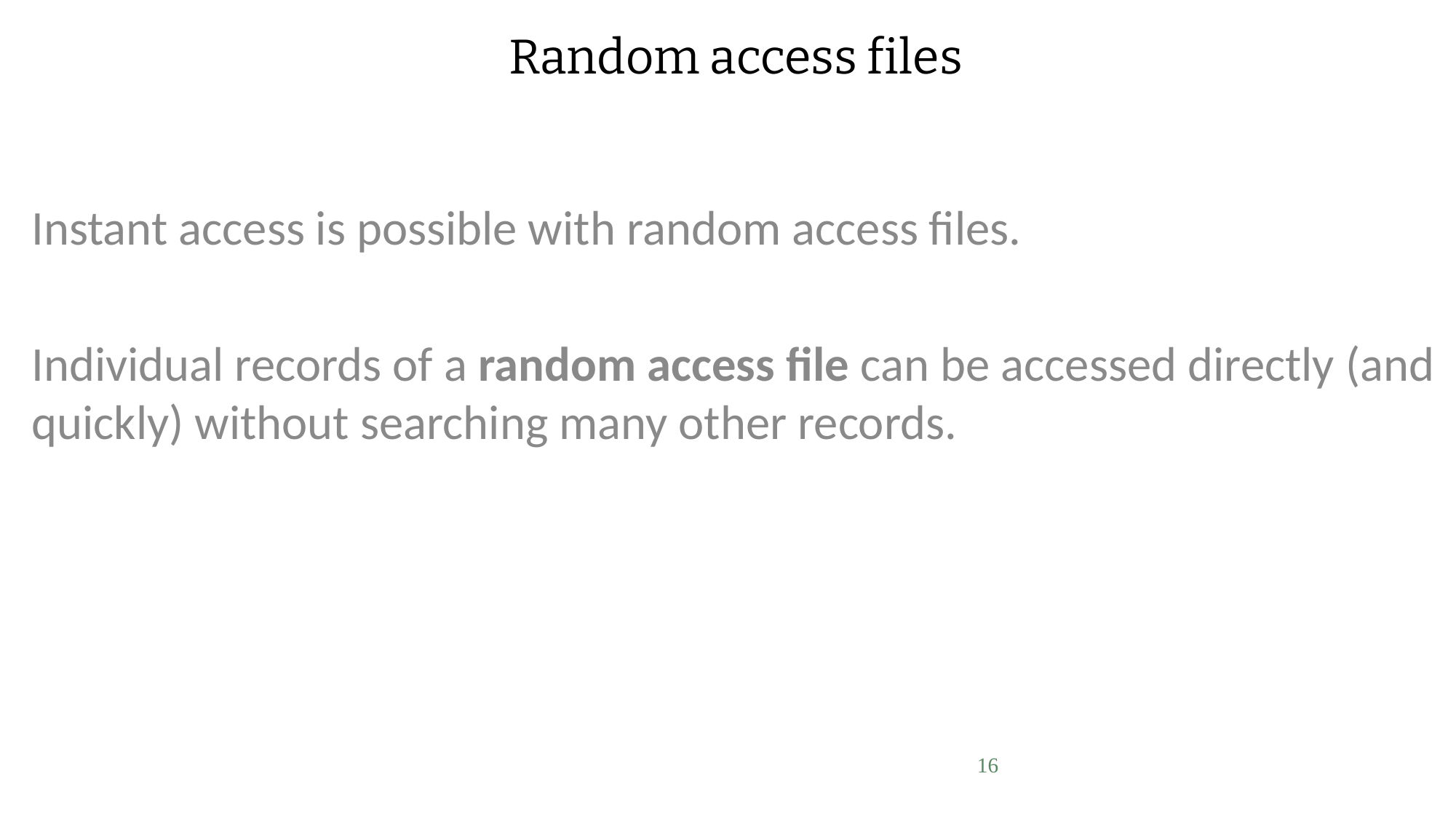

# Random access files
Instant access is possible with random access files.

Individual records of a random access file can be accessed directly (and quickly) without searching many other records.
16